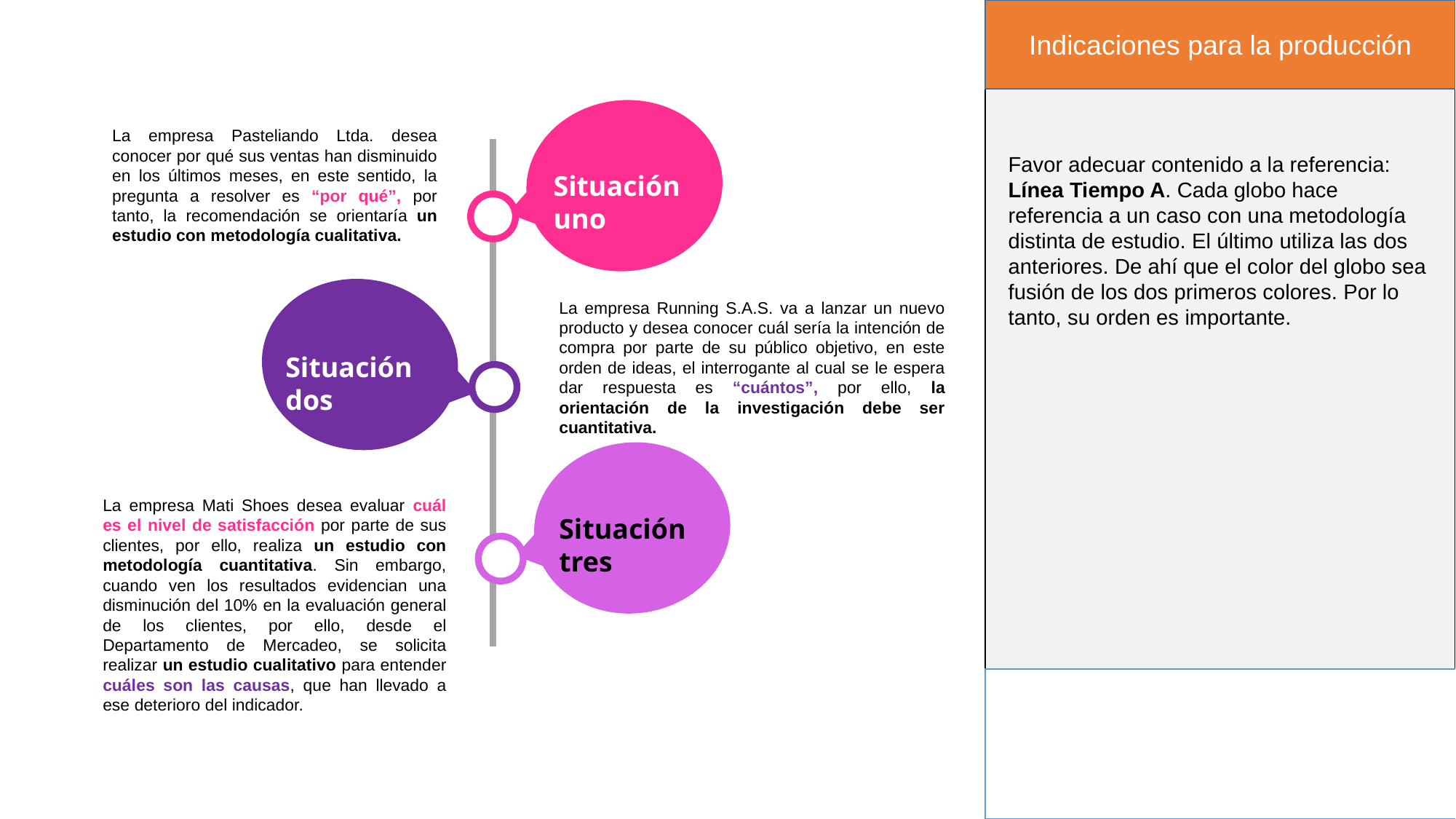

Indicaciones para la producción

La empresa Pasteliando Ltda. desea conocer por qué sus ventas han disminuido en los últimos meses, en este sentido, la pregunta a resolver es “por qué”, por tanto, la recomendación se orientaría un estudio con metodología cualitativa.
Favor adecuar contenido a la referencia: Línea Tiempo A. Cada globo hace referencia a un caso con una metodología distinta de estudio. El último utiliza las dos anteriores. De ahí que el color del globo sea fusión de los dos primeros colores. Por lo tanto, su orden es importante.
Situación uno

La empresa Running S.A.S. va a lanzar un nuevo producto y desea conocer cuál sería la intención de compra por parte de su público objetivo, en este orden de ideas, el interrogante al cual se le espera dar respuesta es “cuántos”, por ello, la orientación de la investigación debe ser cuantitativa.
Situación dos

La empresa Mati Shoes desea evaluar cuál es el nivel de satisfacción por parte de sus clientes, por ello, realiza un estudio con metodología cuantitativa. Sin embargo, cuando ven los resultados evidencian una disminución del 10% en la evaluación general de los clientes, por ello, desde el Departamento de Mercadeo, se solicita realizar un estudio cualitativo para entender cuáles son las causas, que han llevado a ese deterioro del indicador.
Situación tres